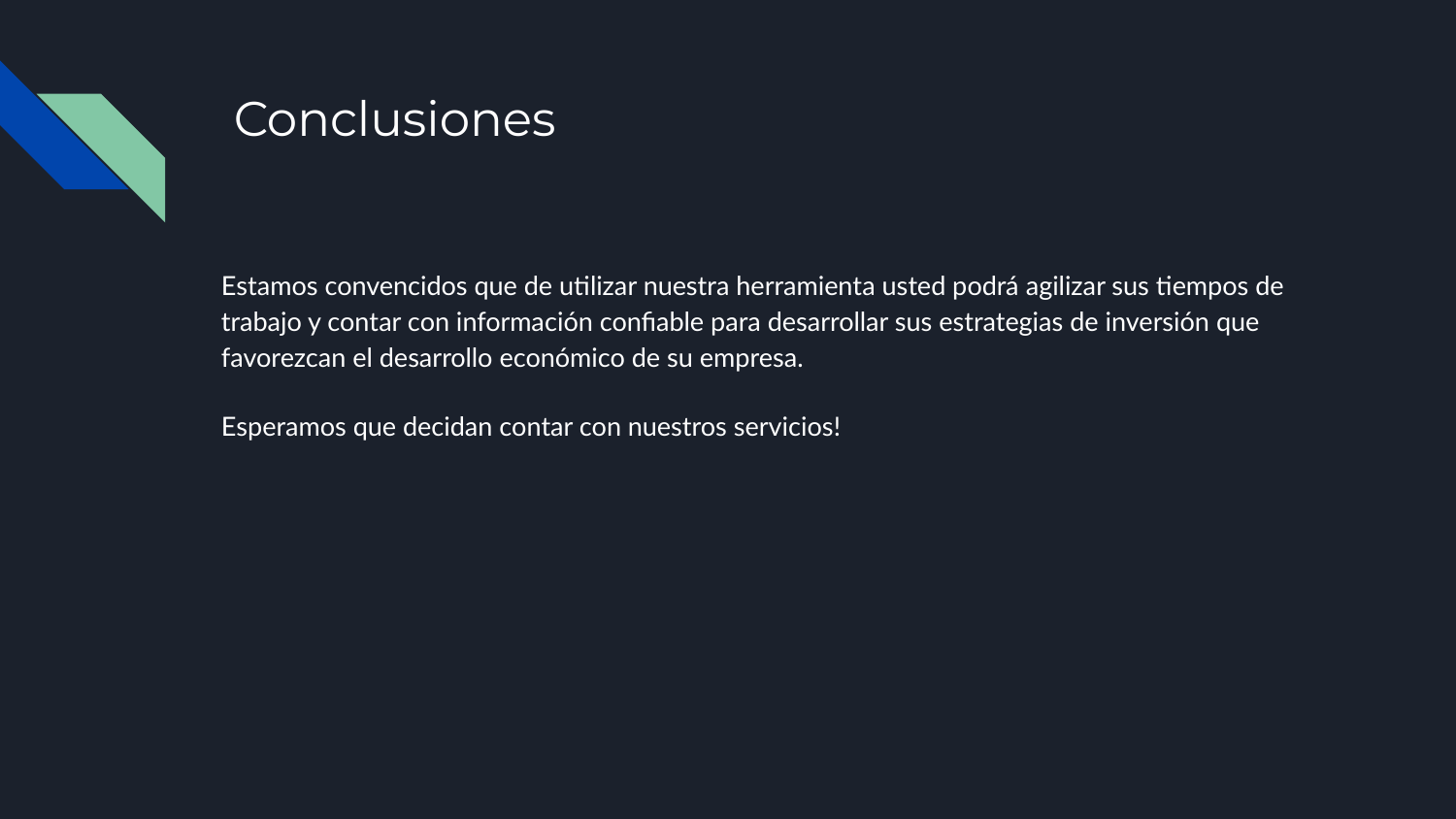

# Conclusiones
Estamos convencidos que de utilizar nuestra herramienta usted podrá agilizar sus tiempos de trabajo y contar con información confiable para desarrollar sus estrategias de inversión que favorezcan el desarrollo económico de su empresa.
Esperamos que decidan contar con nuestros servicios!